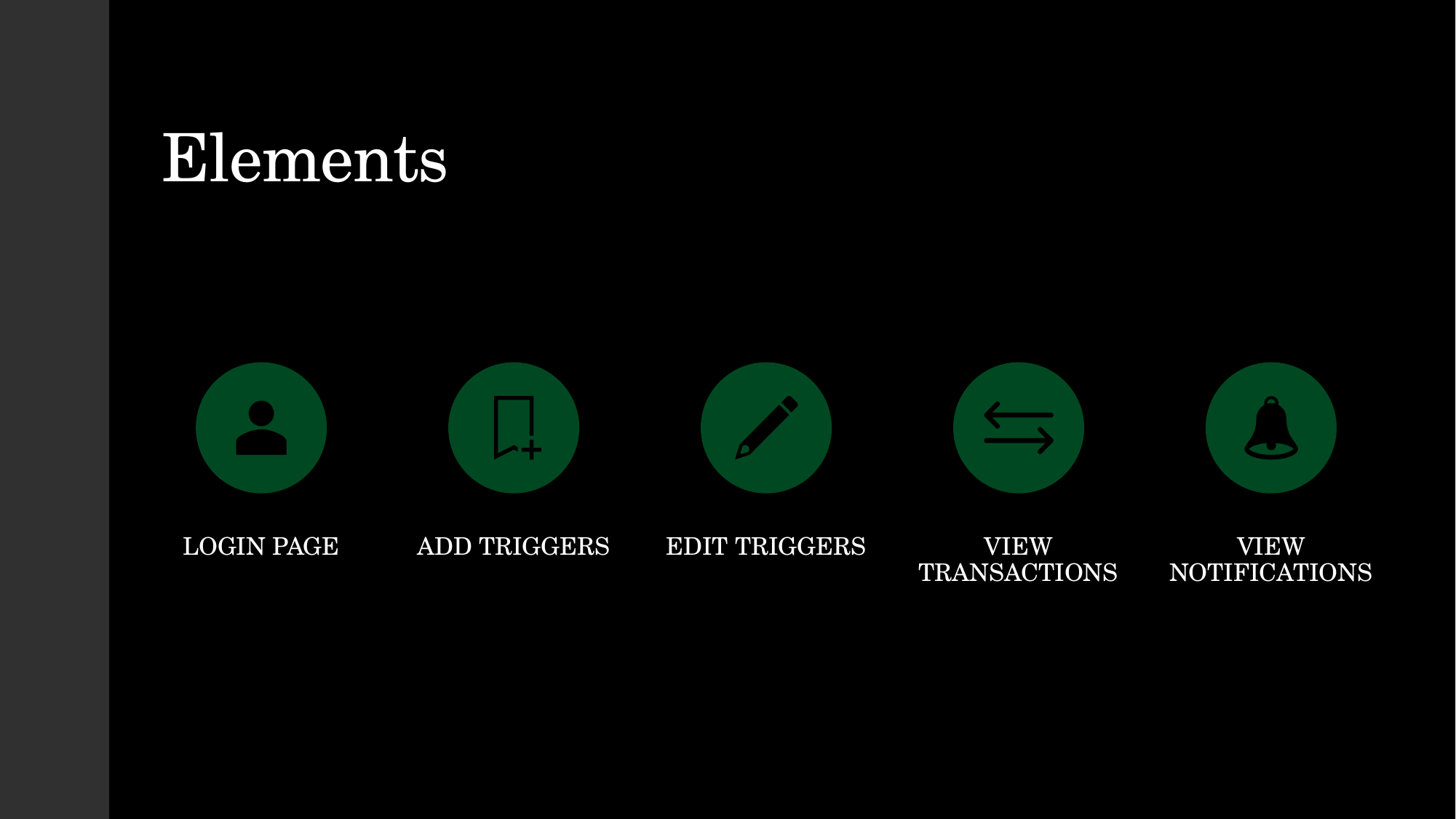

# Elements
Login Page
Add Triggers
Edit Triggers
View Transactions
View Notifications